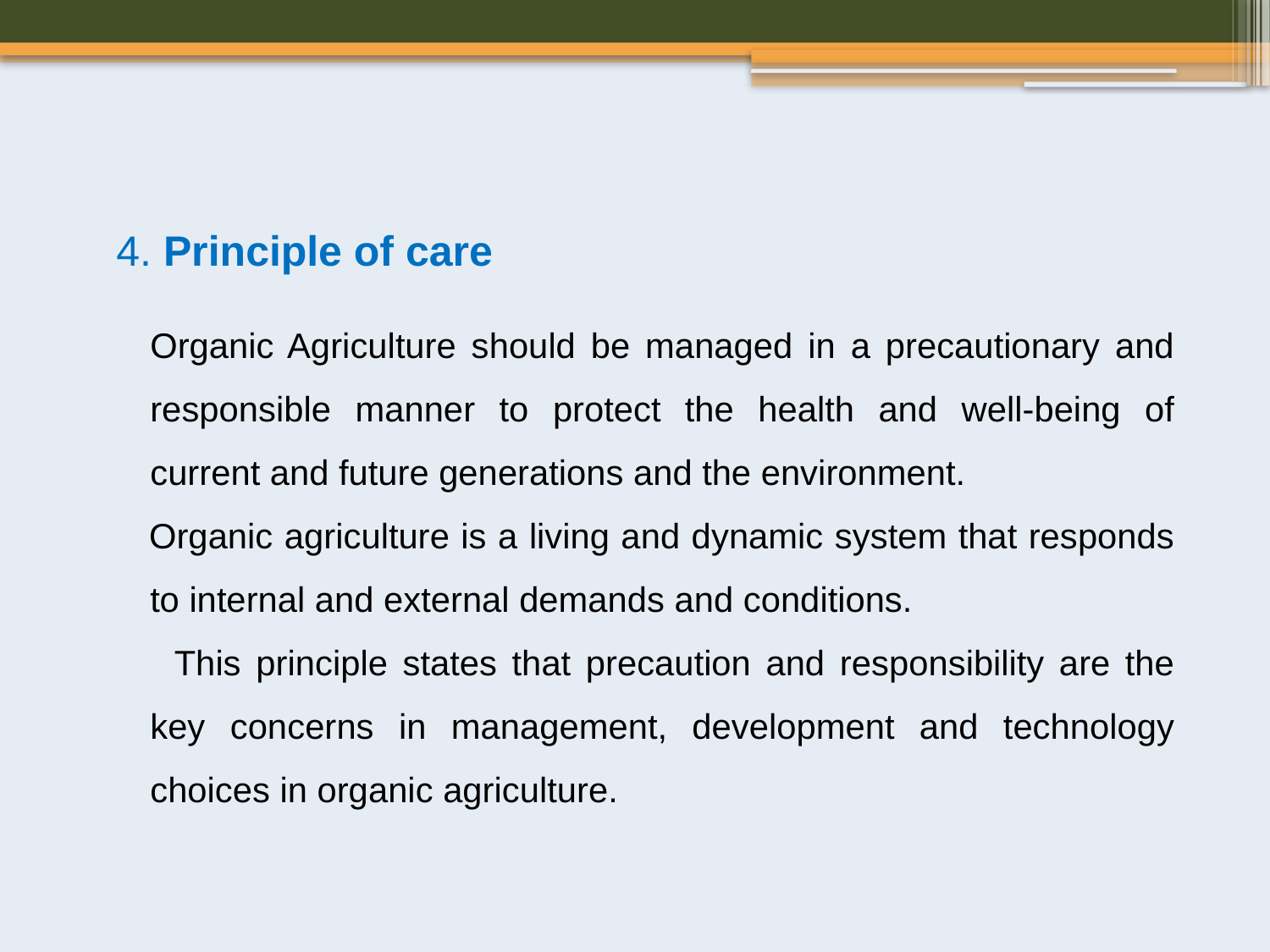

# 4. Principle of care
	Organic Agriculture should be managed in a precautionary and responsible manner to protect the health and well-being of current and future generations and the environment.
   Organic agriculture is a living and dynamic system that responds to internal and external demands and conditions.
    This principle states that precaution and responsibility are the key concerns in management, development and technology choices in organic agriculture.